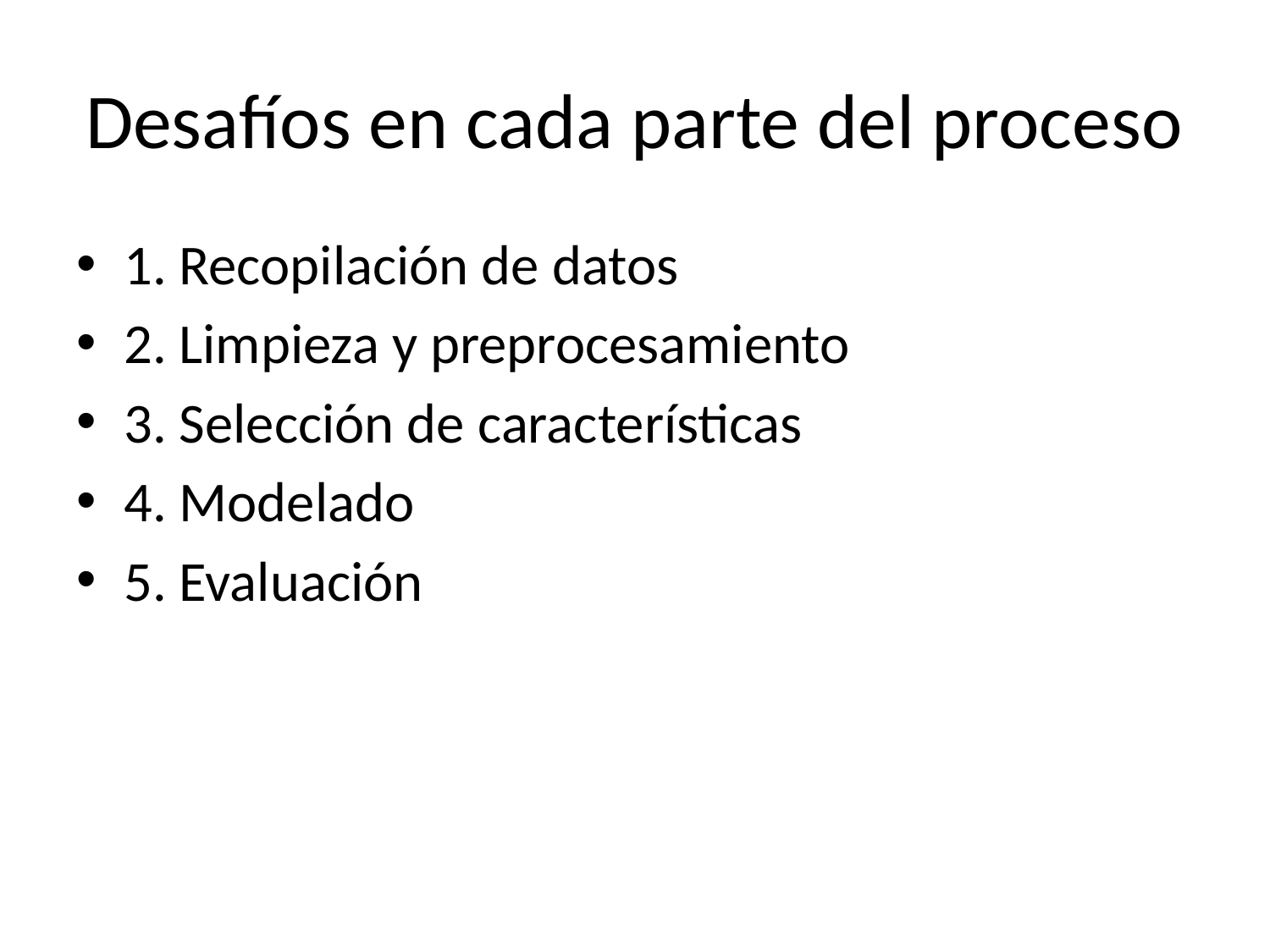

# Desafíos en cada parte del proceso
1. Recopilación de datos
2. Limpieza y preprocesamiento
3. Selección de características
4. Modelado
5. Evaluación